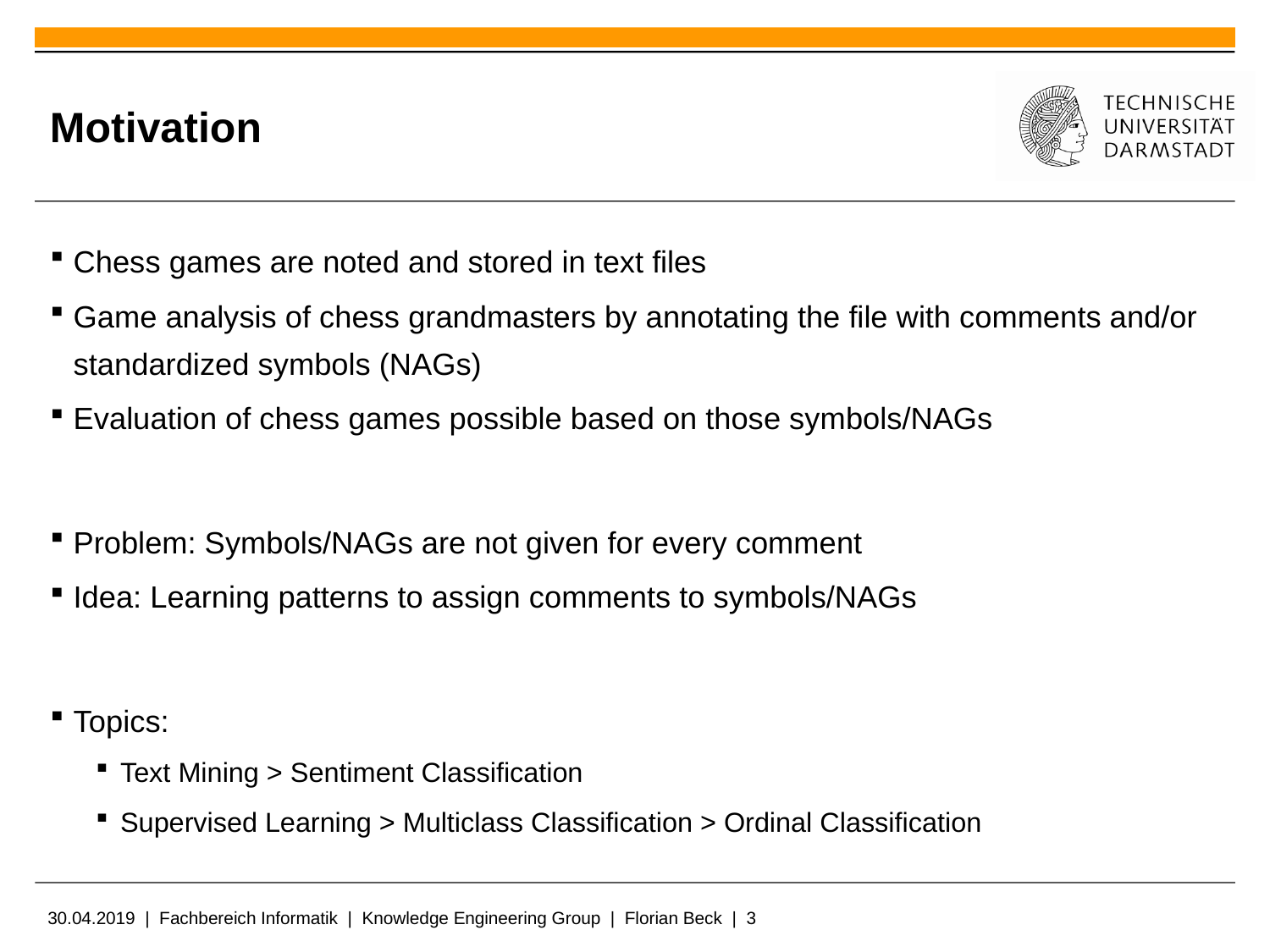

# Motivation
Chess games are noted and stored in text files
Game analysis of chess grandmasters by annotating the file with comments and/or standardized symbols (NAGs)
Evaluation of chess games possible based on those symbols/NAGs

Problem: Symbols/NAGs are not given for every comment
Idea: Learning patterns to assign comments to symbols/NAGs

Topics:
Text Mining > Sentiment Classification
Supervised Learning > Multiclass Classification > Ordinal Classification